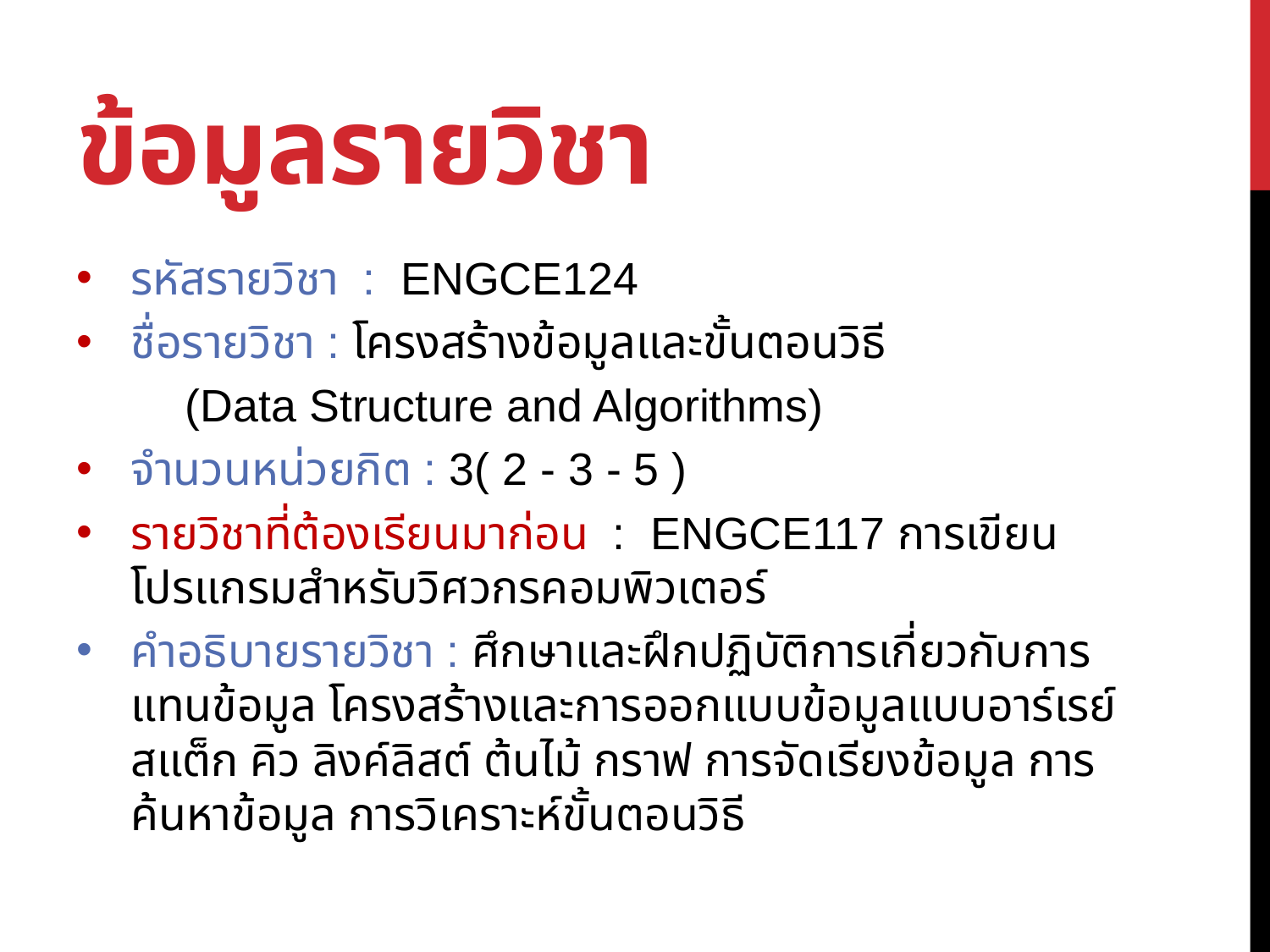

# ข้อมูลรายวิชา
รหัสรายวิชา  :  ENGCE124
ชื่อรายวิชา : โครงสร้างข้อมูลและขั้นตอนวิธี
		(Data Structure and Algorithms)
จำนวนหน่วยกิต : 3( 2 - 3 - 5 )
รายวิชาที่ต้องเรียนมาก่อน  :  ENGCE117 การเขียนโปรแกรมสำหรับวิศวกรคอมพิวเตอร์
คำอธิบายรายวิชา : ศึกษาและฝึกปฏิบัติการเกี่ยวกับการแทนข้อมูล โครงสร้างและการออกแบบข้อมูลแบบอาร์เรย์ สแต็ก คิว ลิงค์ลิสต์ ต้นไม้ กราฟ การจัดเรียงข้อมูล การค้นหาข้อมูล การวิเคราะห์ขั้นตอนวิธี